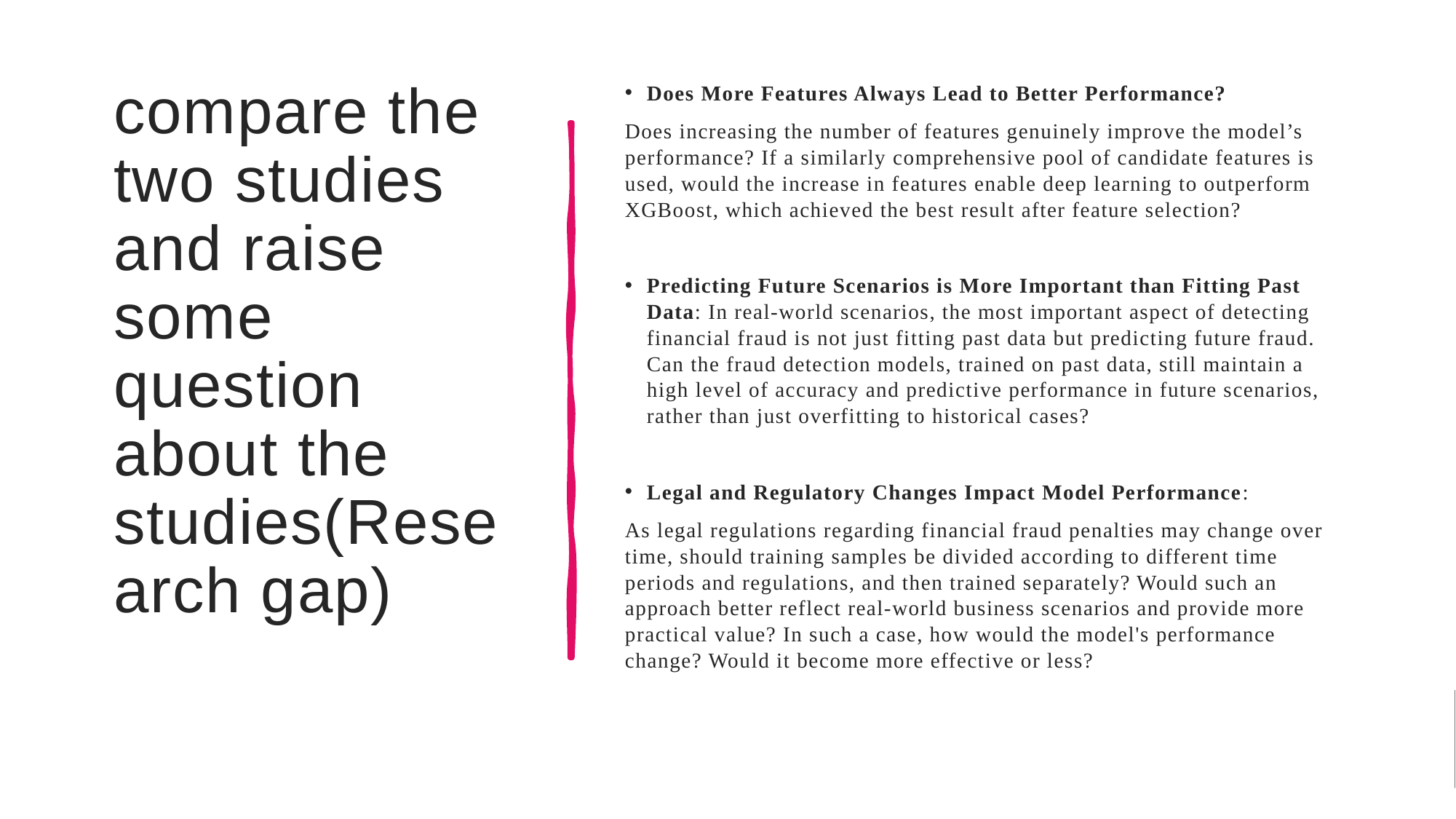

# compare the two studies and raise some question about the studies(Research gap)
Does More Features Always Lead to Better Performance?
Does increasing the number of features genuinely improve the model’s performance? If a similarly comprehensive pool of candidate features is used, would the increase in features enable deep learning to outperform XGBoost, which achieved the best result after feature selection?

Predicting Future Scenarios is More Important than Fitting Past Data: In real-world scenarios, the most important aspect of detecting financial fraud is not just fitting past data but predicting future fraud. Can the fraud detection models, trained on past data, still maintain a high level of accuracy and predictive performance in future scenarios, rather than just overfitting to historical cases?

Legal and Regulatory Changes Impact Model Performance:
As legal regulations regarding financial fraud penalties may change over time, should training samples be divided according to different time periods and regulations, and then trained separately? Would such an approach better reflect real-world business scenarios and provide more practical value? In such a case, how would the model's performance change? Would it become more effective or less?